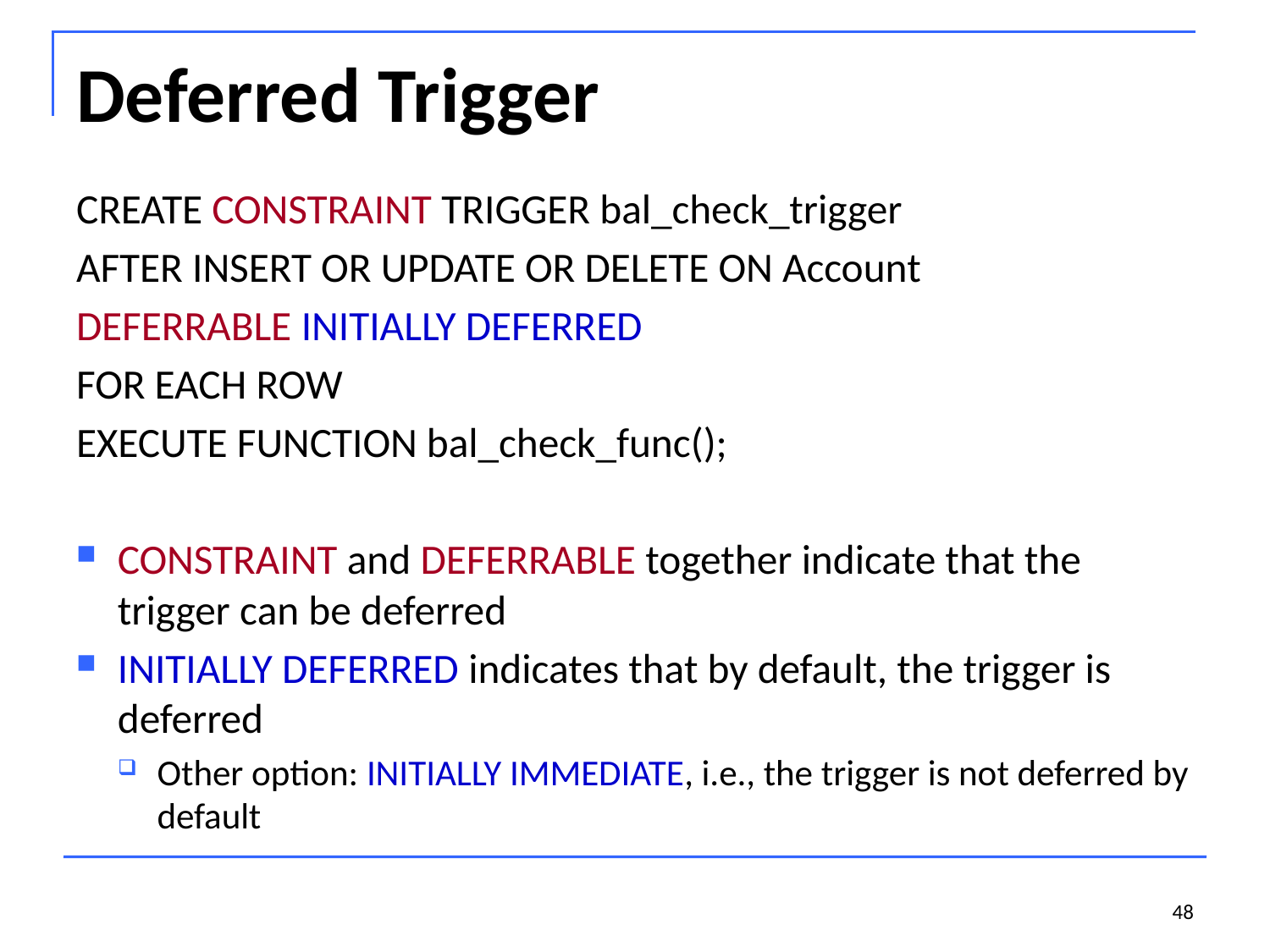

# Deferred Trigger
CREATE CONSTRAINT TRIGGER bal_check_trigger
AFTER INSERT OR UPDATE OR DELETE ON Account
DEFERRABLE INITIALLY DEFERRED
FOR EACH ROW
EXECUTE FUNCTION bal_check_func();

CONSTRAINT and DEFERRABLE together indicate that the trigger can be deferred
INITIALLY DEFERRED indicates that by default, the trigger is deferred
Other option: INITIALLY IMMEDIATE, i.e., the trigger is not deferred by default
48